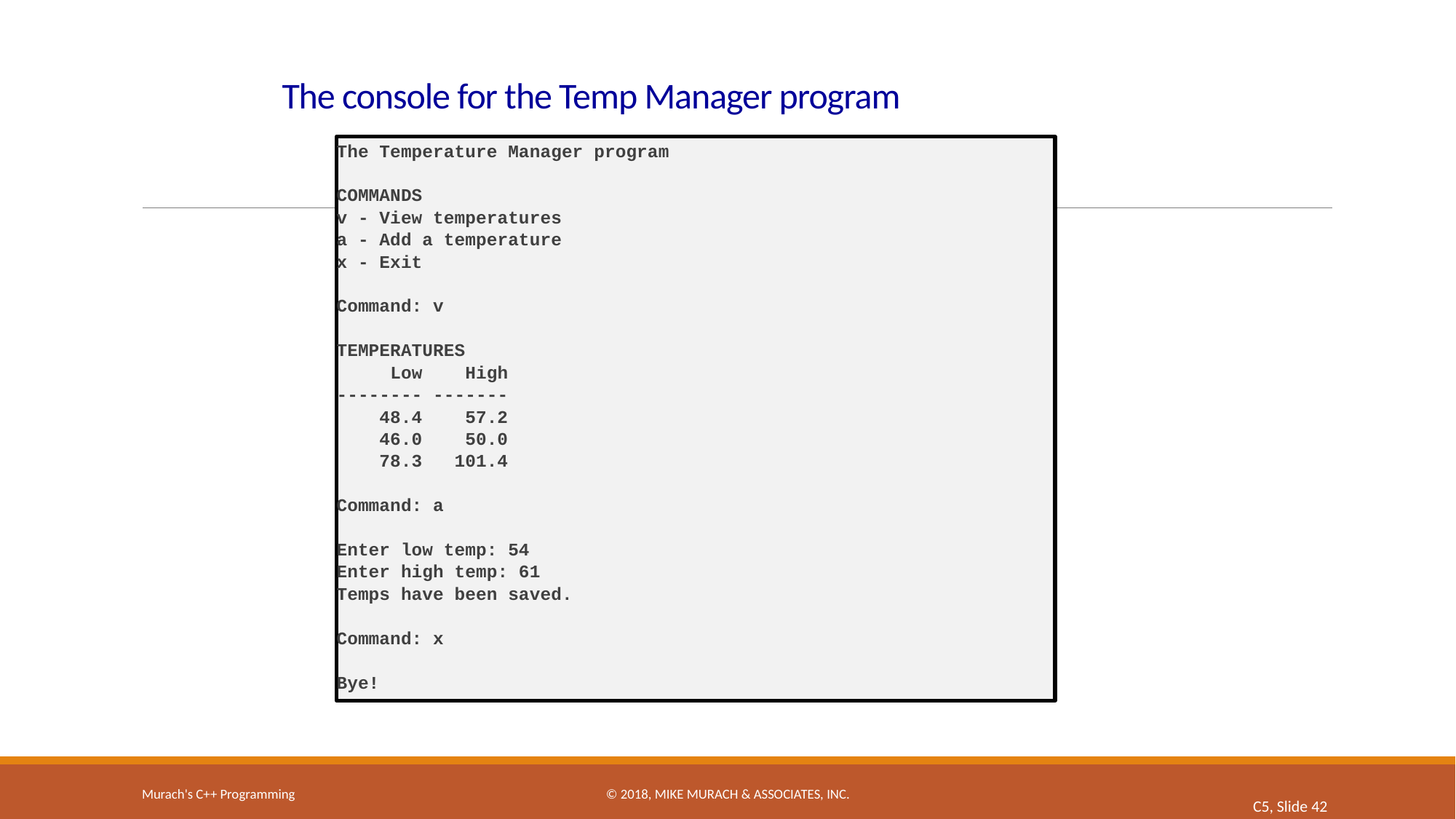

# The console for the Temp Manager program
The Temperature Manager program

COMMANDS
v - View temperatures
a - Add a temperature
x - Exit

Command: v

TEMPERATURES
     Low    High
-------- -------
    48.4    57.2
    46.0    50.0
    78.3   101.4

Command: a

Enter low temp: 54
Enter high temp: 61
Temps have been saved.

Command: x

Bye!

Murach's C++ Programming
© 2018, Mike Murach & Associates, Inc.

C5, Slide 42